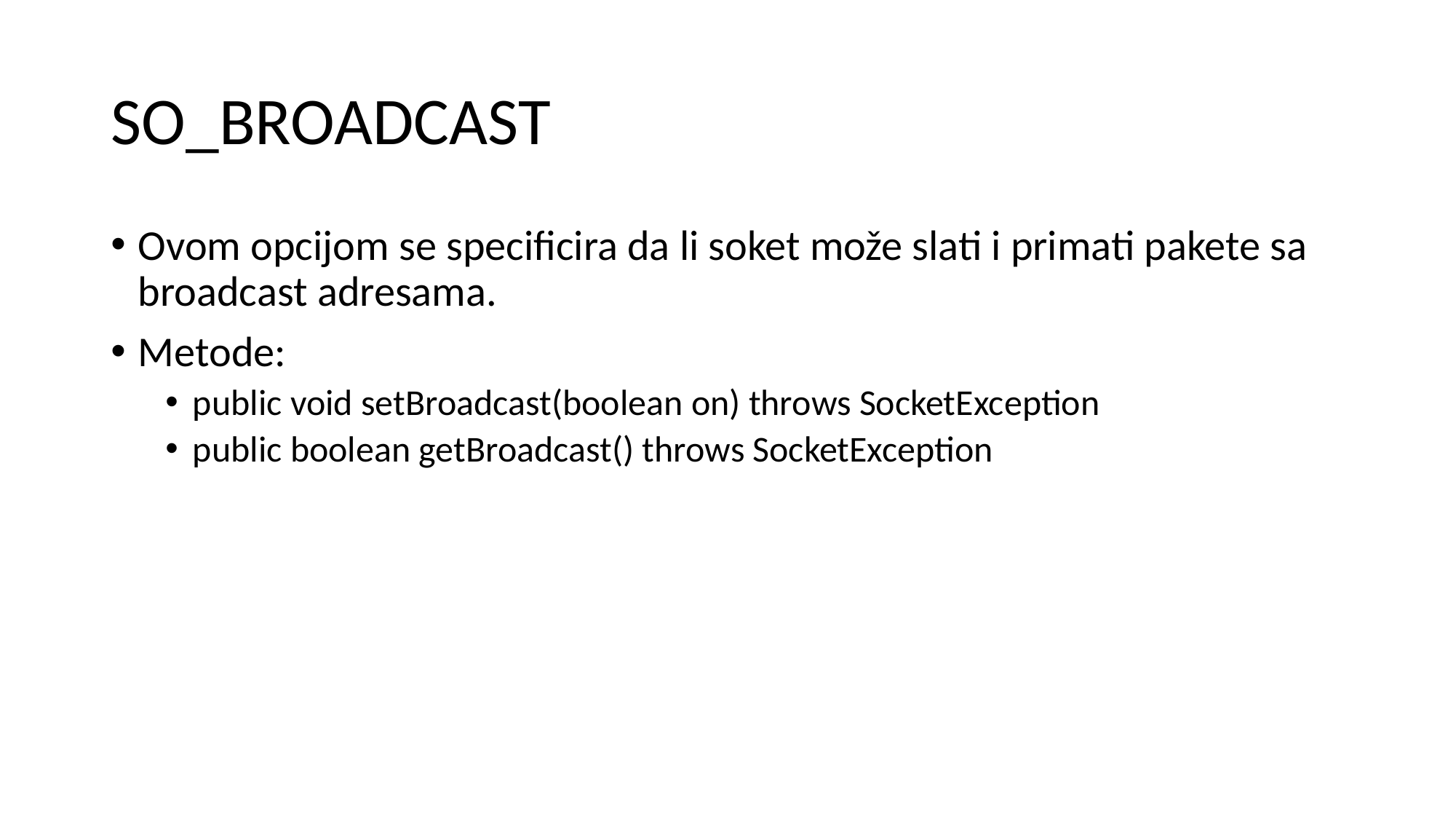

# SO_BROADCAST
Ovom opcijom se specificira da li soket može slati i primati pakete sa broadcast adresama.
Metode:
public void setBroadcast(boolean on) throws SocketException
public boolean getBroadcast() throws SocketException